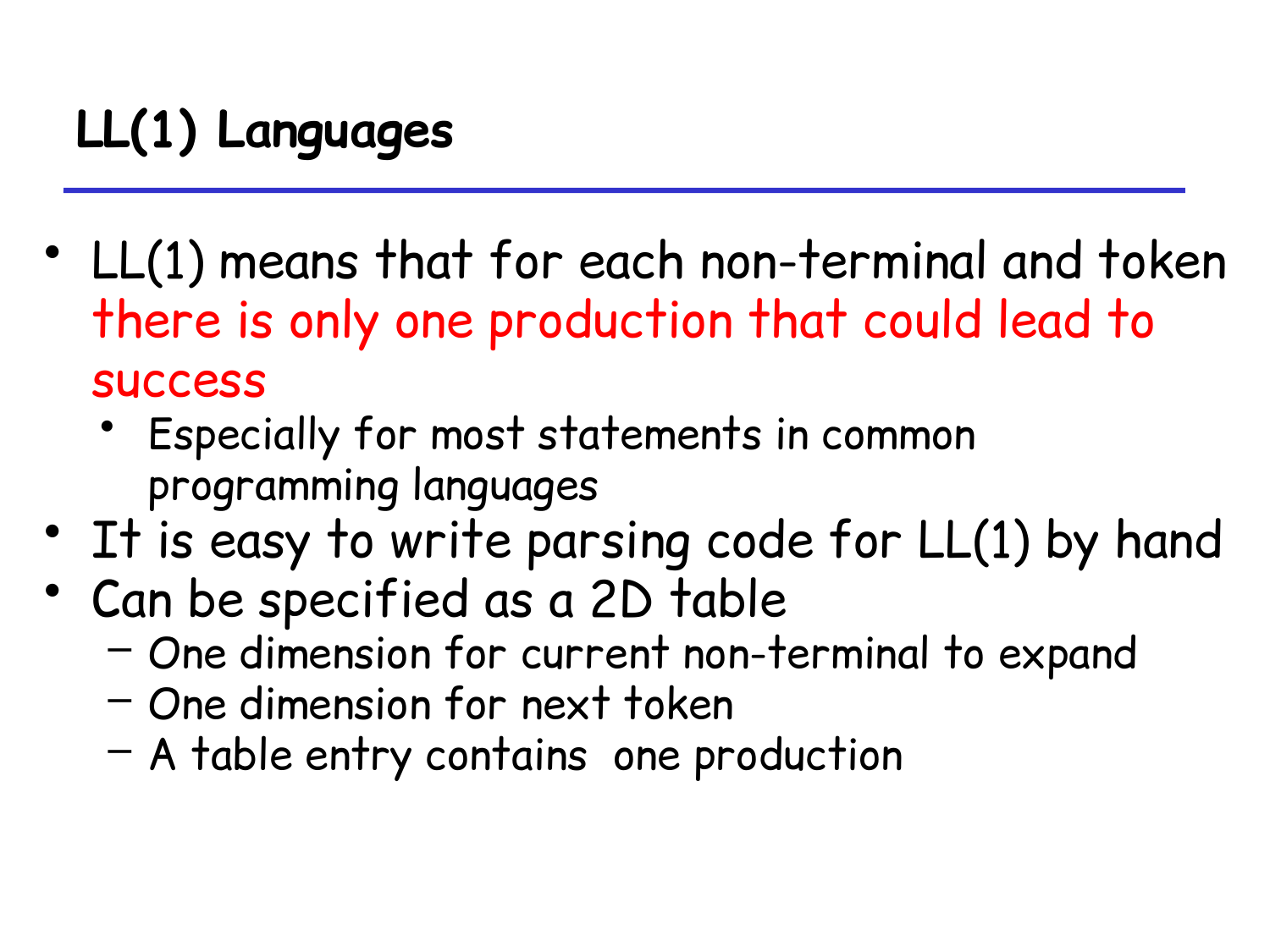

# LL(1) Languages
LL(1) means that for each non-terminal and token there is only one production that could lead to success
Especially for most statements in common programming languages
It is easy to write parsing code for LL(1) by hand
Can be specified as a 2D table
One dimension for current non-terminal to expand
One dimension for next token
A table entry contains  one production
7